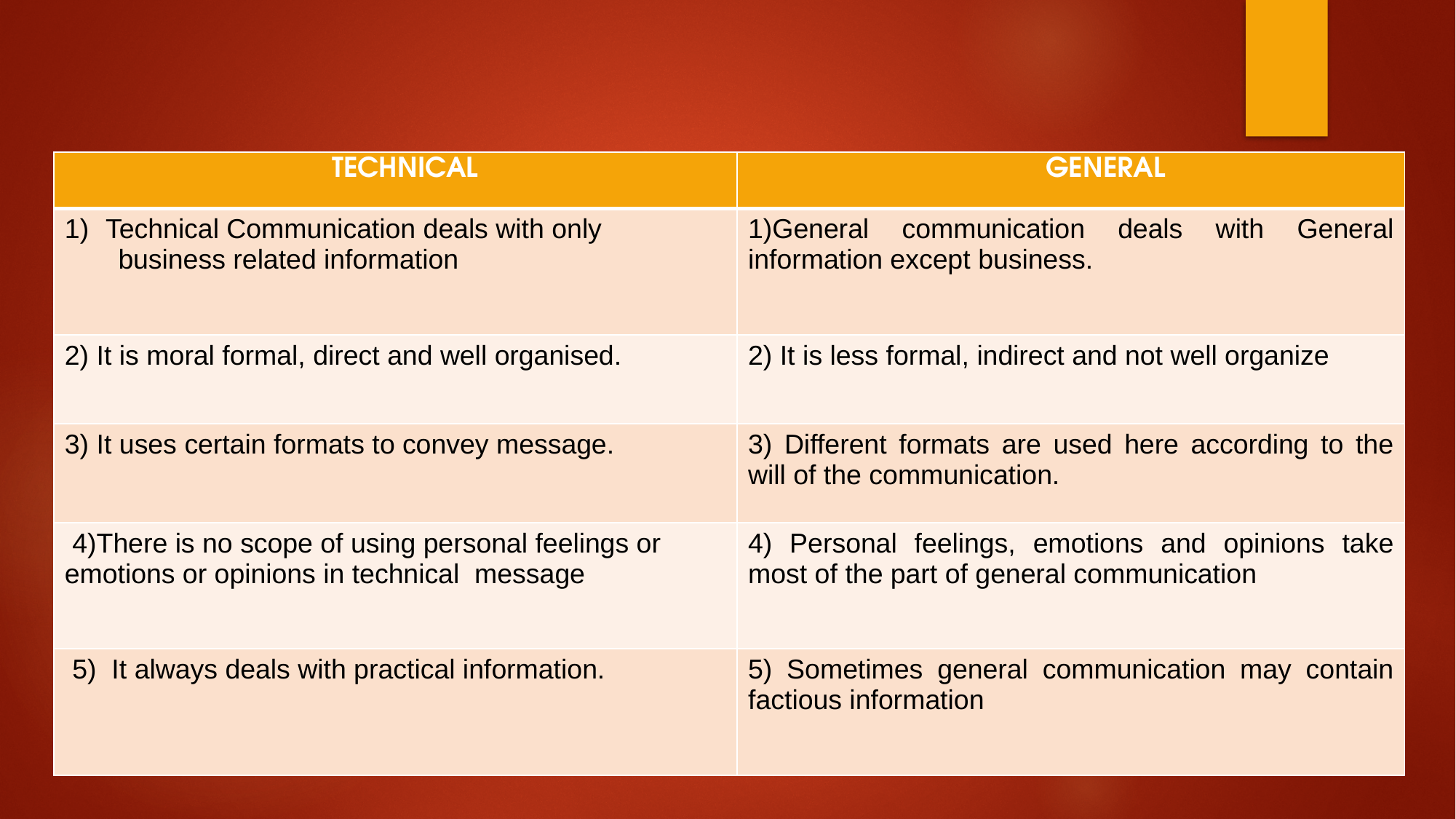

| TECHNICAL | GENERAL |
| --- | --- |
| Technical Communication deals with only business related information | 1)General communication deals with General information except business. |
| 2) It is moral formal, direct and well organised. | 2) It is less formal, indirect and not well organize |
| 3) It uses certain formats to convey message. | 3) Different formats are used here according to the will of the communication. |
| 4)There is no scope of using personal feelings or emotions or opinions in technical message | 4) Personal feelings, emotions and opinions take most of the part of general communication |
| 5) It always deals with practical information. | 5) Sometimes general communication may contain factious information |